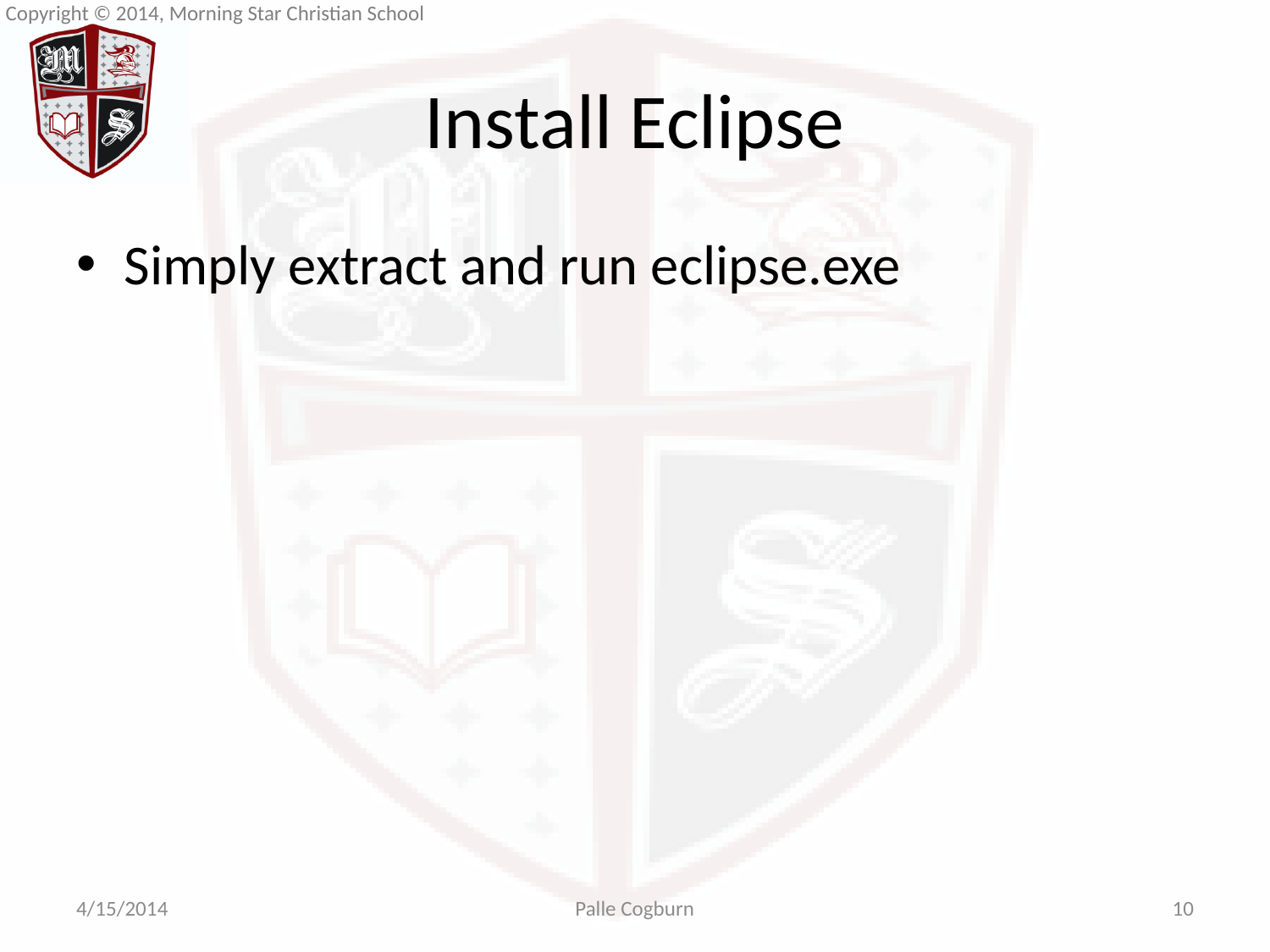

# Install Eclipse
Simply extract and run eclipse.exe
4/15/2014
Palle Cogburn
10